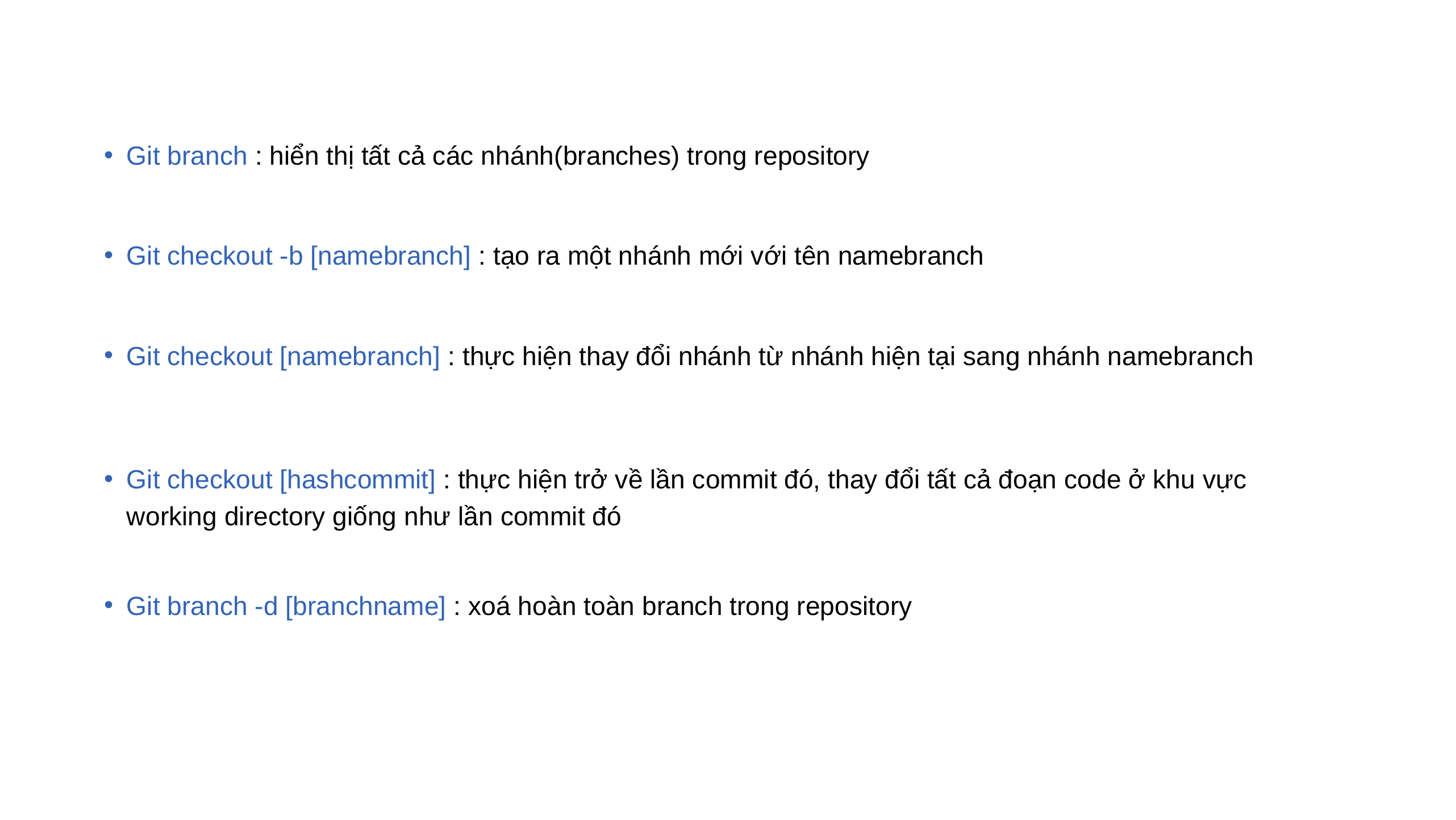

Git branch : hiển thị tất cả các nhánh(branches) trong repository
Git checkout -b [namebranch] : tạo ra một nhánh mới với tên namebranch
Git checkout [namebranch] : thực hiện thay đổi nhánh từ nhánh hiện tại sang nhánh namebranch
Git checkout [hashcommit] : thực hiện trở về lần commit đó, thay đổi tất cả đoạn code ở khu vực working directory giống như lần commit đó
Git branch -d [branchname] : xoá hoàn toàn branch trong repository